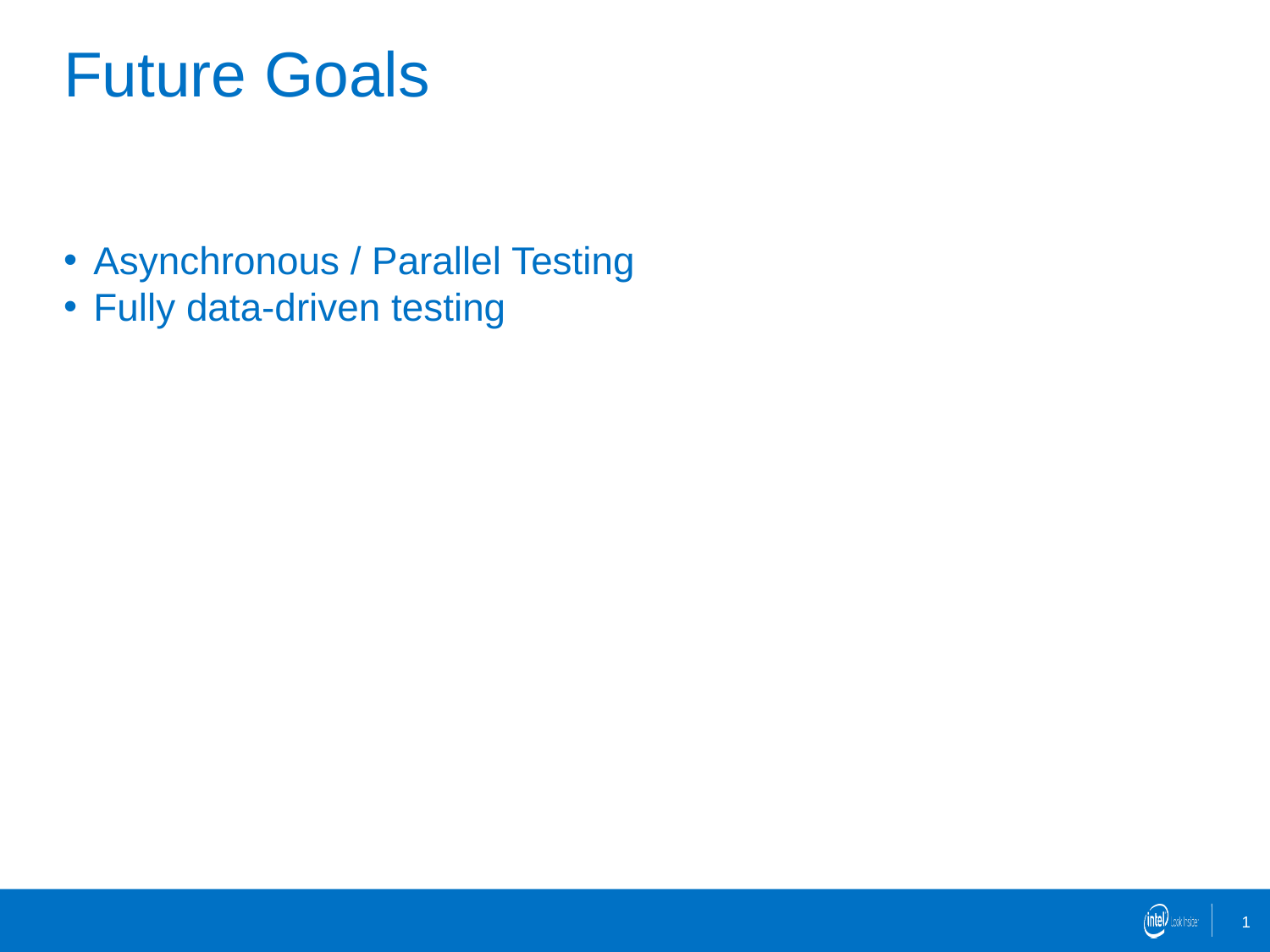

Future Goals
Asynchronous / Parallel Testing
Fully data-driven testing
1